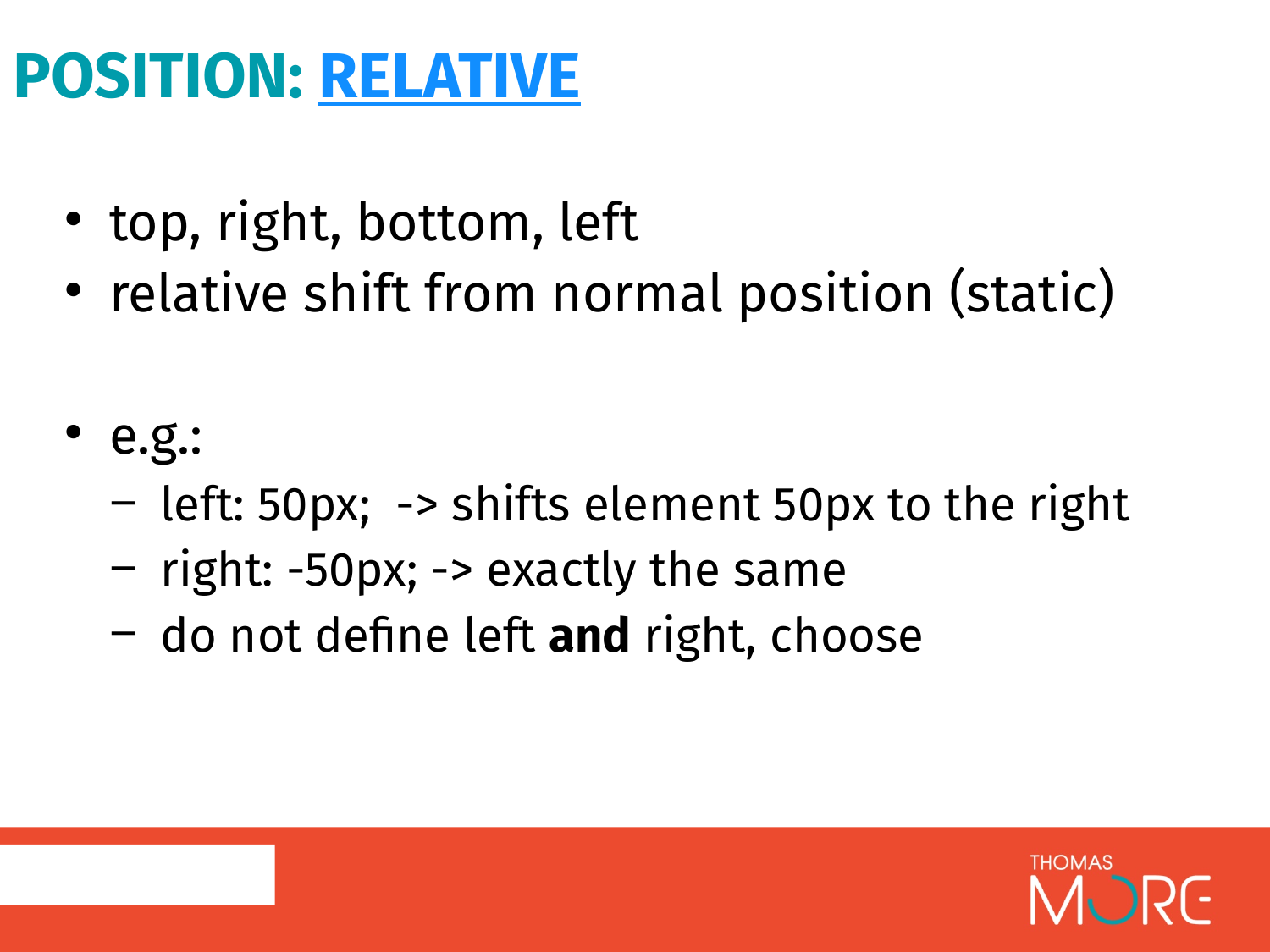

# Position: relative
top, right, bottom, left
relative shift from normal position (static)

e.g.:
left: 50px;  -> shifts element 50px to the right
right: -50px; -> exactly the same
do not define left and right, choose